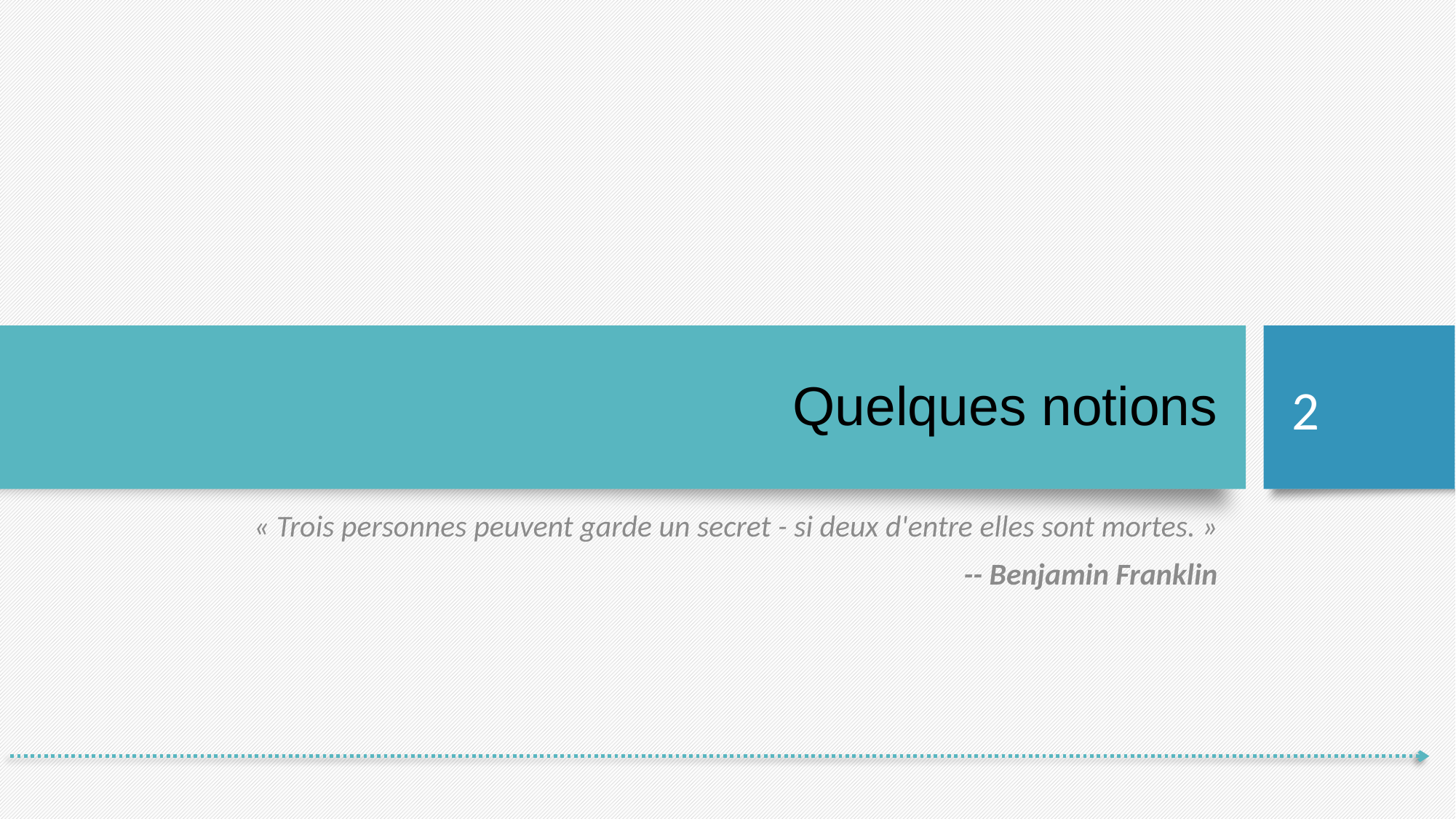

# Quelques notions
2
« Trois personnes peuvent garde un secret - si deux d'entre elles sont mortes. »
-- Benjamin Franklin